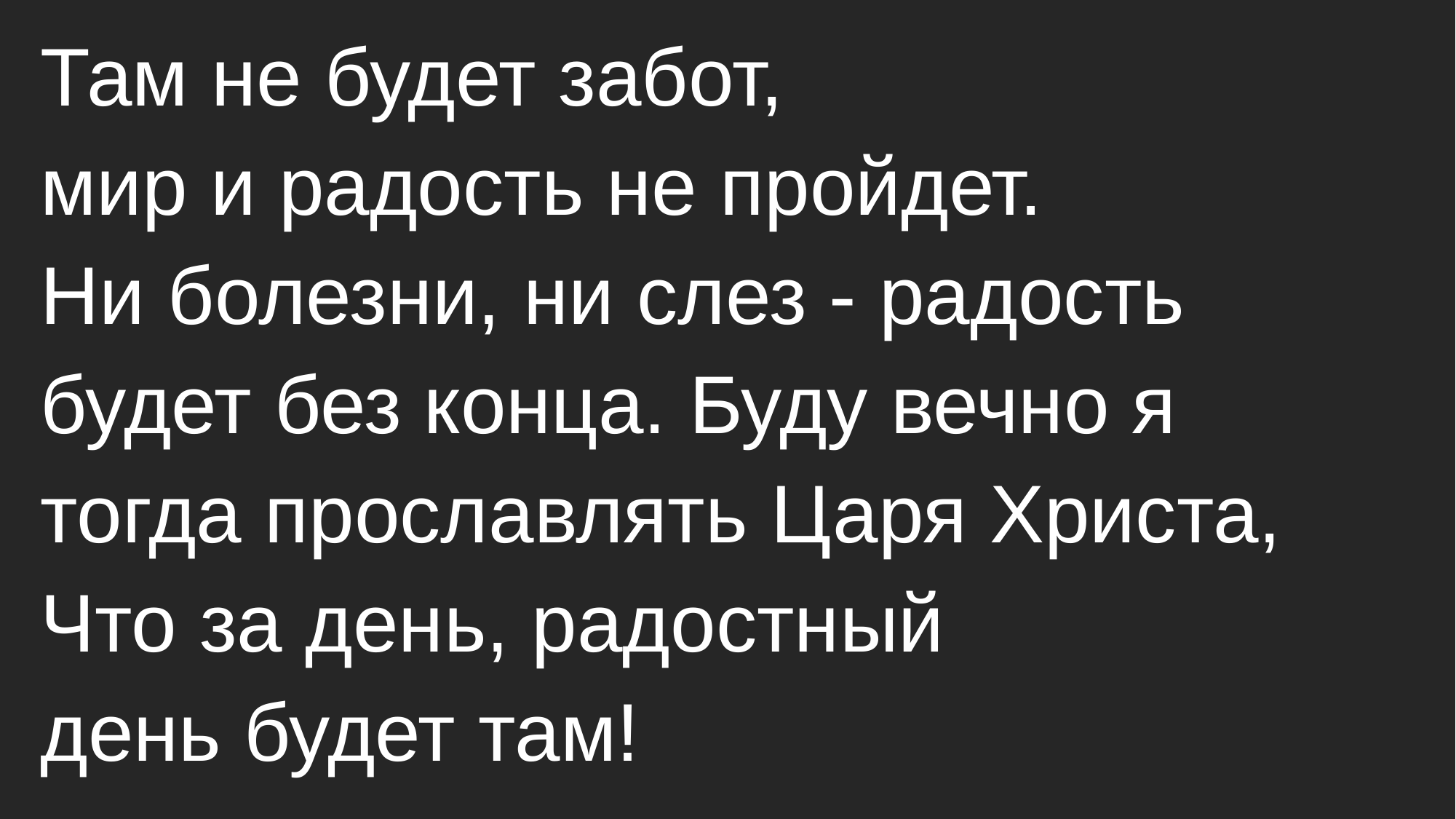

Там не будет забот,
мир и радость не пройдет.
Ни болезни, ни слез - радость
будет без конца. Буду вечно я
тогда прославлять Царя Христа,
Что за день, радостный
день будет там!